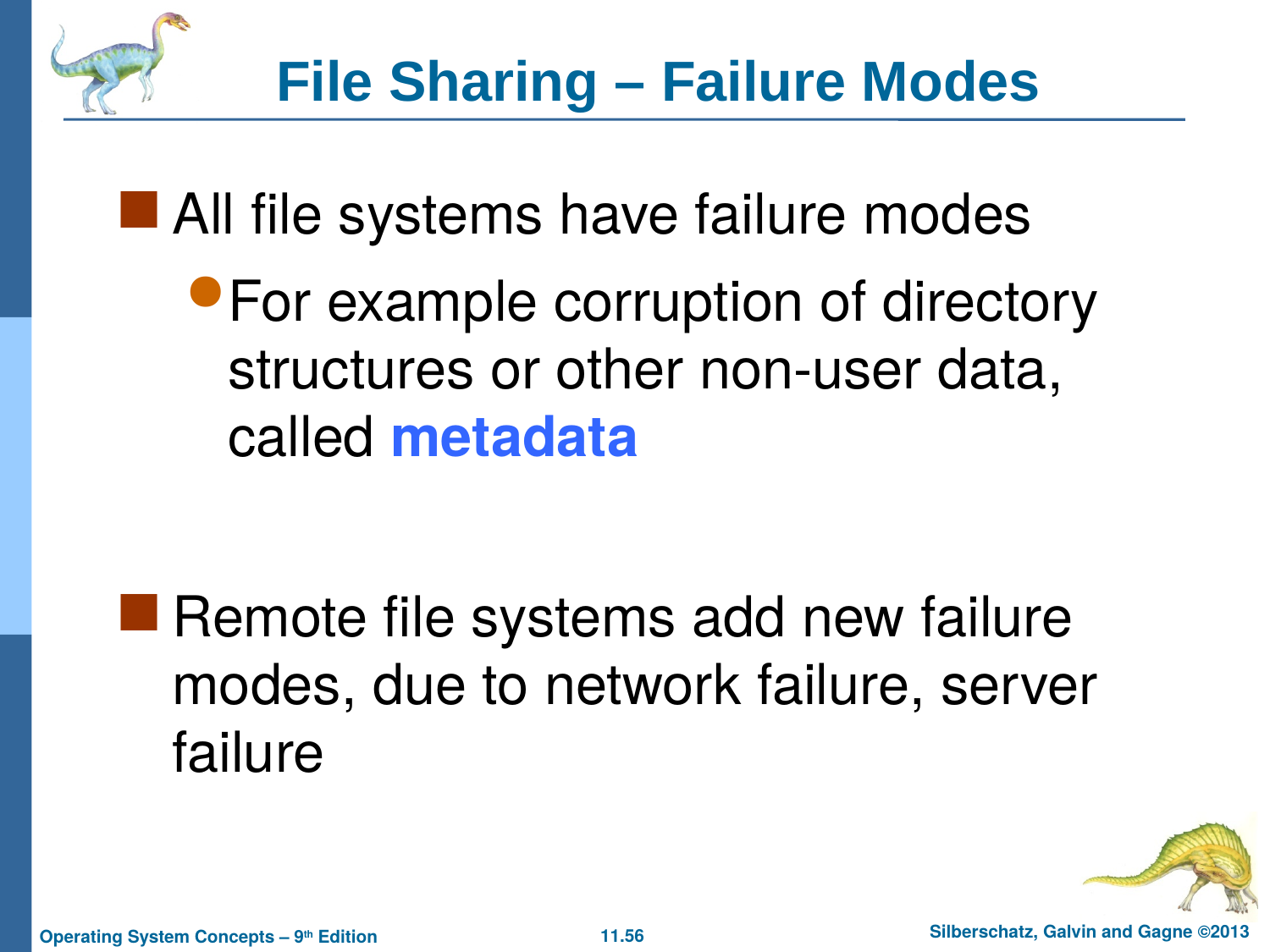

# File Sharing – Failure Modes
All file systems have failure modes
For example corruption of directory structures or other non-user data, called metadata

Remote file systems add new failure modes, due to network failure, server failure